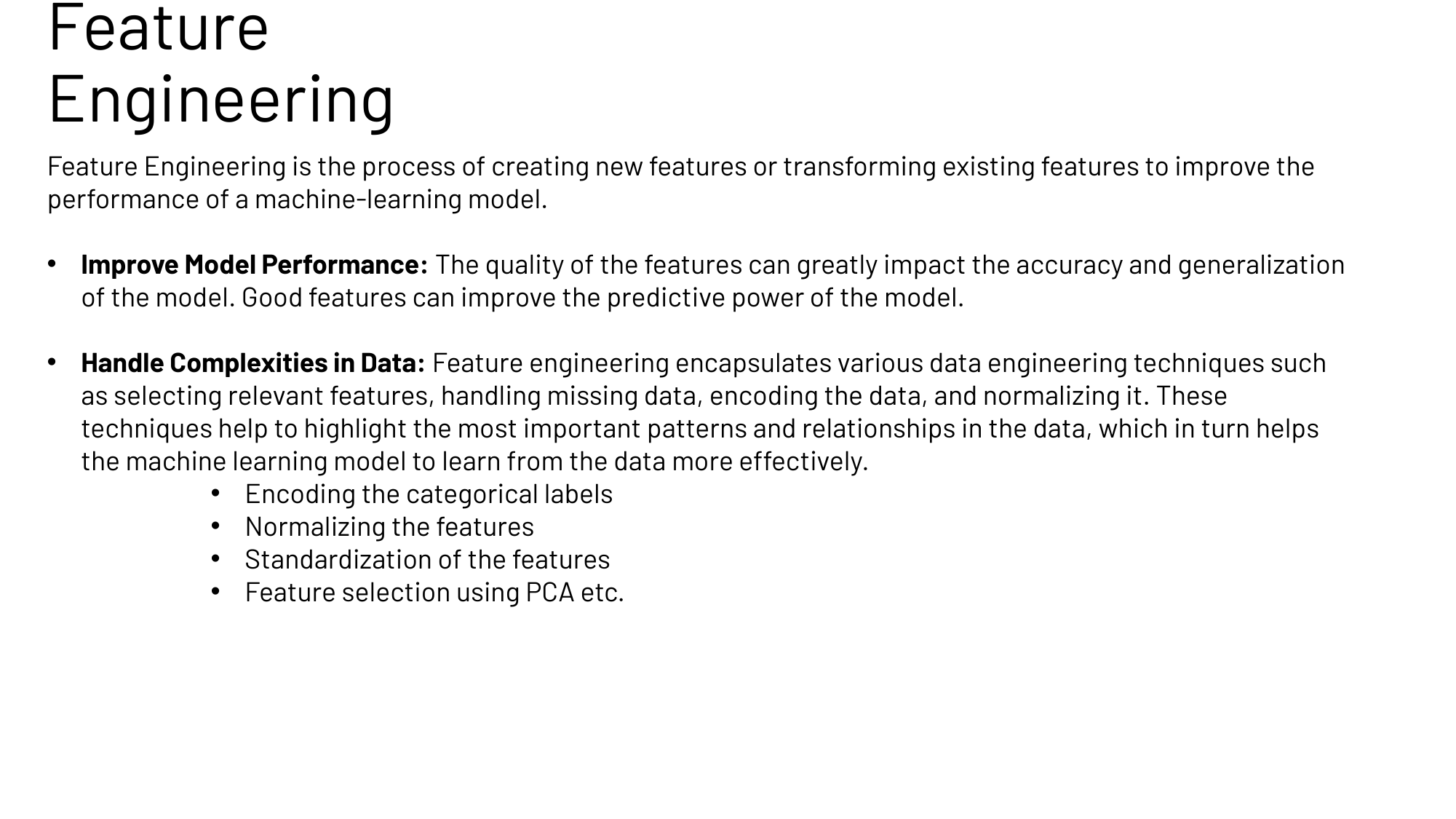

# Feature Engineering
Feature Engineering is the process of creating new features or transforming existing features to improve the performance of a machine-learning model.

Improve Model Performance: The quality of the features can greatly impact the accuracy and generalization of the model. Good features can improve the predictive power of the model.

Handle Complexities in Data: Feature engineering encapsulates various data engineering techniques such as selecting relevant features, handling missing data, encoding the data, and normalizing it. These techniques help to highlight the most important patterns and relationships in the data, which in turn helps the machine learning model to learn from the data more effectively.
Encoding the categorical labels
Normalizing the features
Standardization of the features
Feature selection using PCA etc.